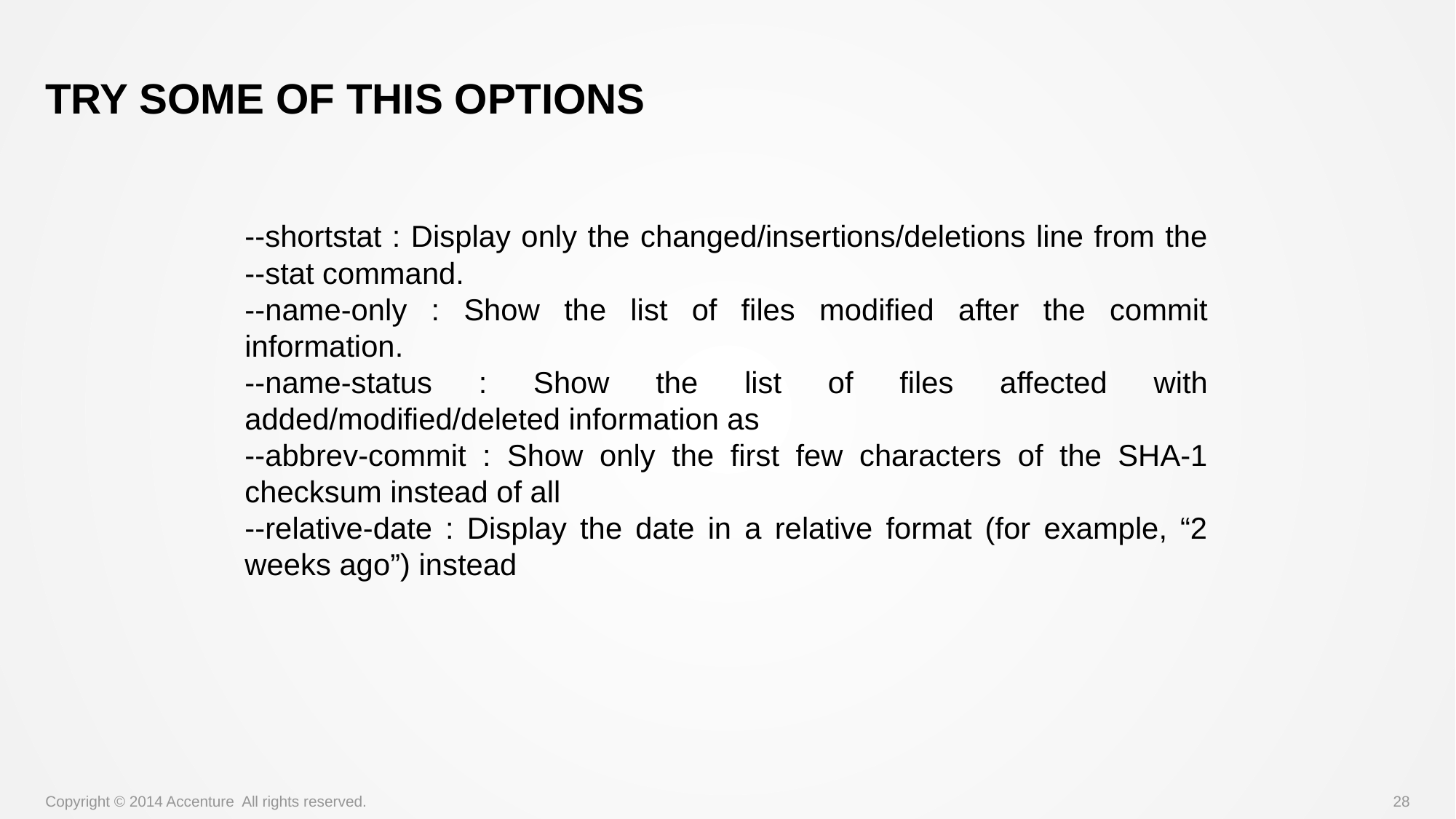

# Try Some Of This Options
--shortstat : Display only the changed/insertions/deletions line from the --stat command.
--name-only : Show the list of files modified after the commit information.
--name-status : Show the list of files affected with added/modified/deleted information as
--abbrev-commit : Show only the first few characters of the SHA-1 checksum instead of all
--relative-date : Display the date in a relative format (for example, “2 weeks ago”) instead
Copyright © 2014 Accenture  All rights reserved.
28